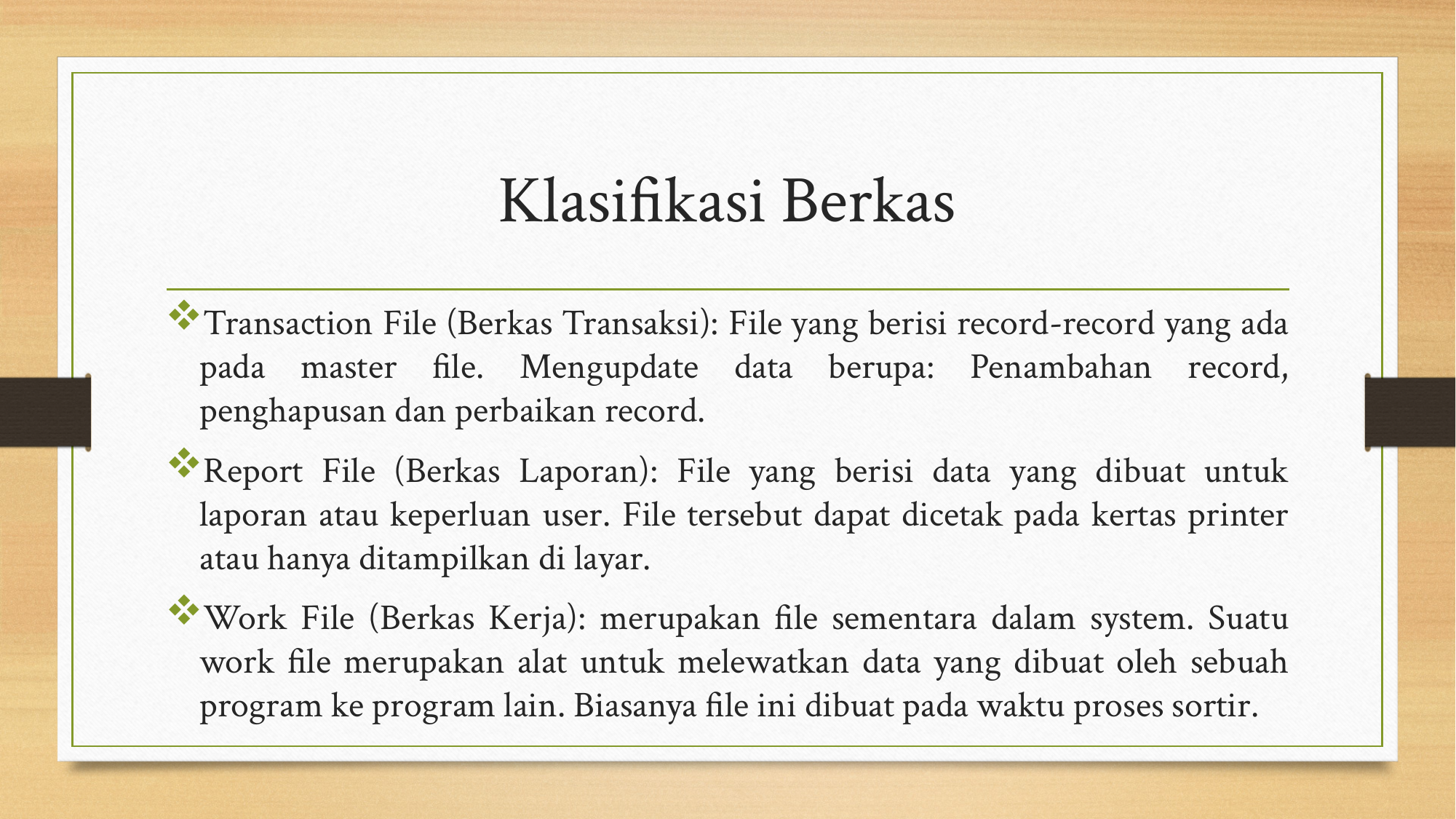

# Klasifikasi Berkas
Transaction File (Berkas Transaksi): File yang berisi record-record yang ada pada master file. Mengupdate data berupa: Penambahan record, penghapusan dan perbaikan record.
Report File (Berkas Laporan): File yang berisi data yang dibuat untuk laporan atau keperluan user. File tersebut dapat dicetak pada kertas printer atau hanya ditampilkan di layar.
Work File (Berkas Kerja): merupakan file sementara dalam system. Suatu work file merupakan alat untuk melewatkan data yang dibuat oleh sebuah program ke program lain. Biasanya file ini dibuat pada waktu proses sortir.